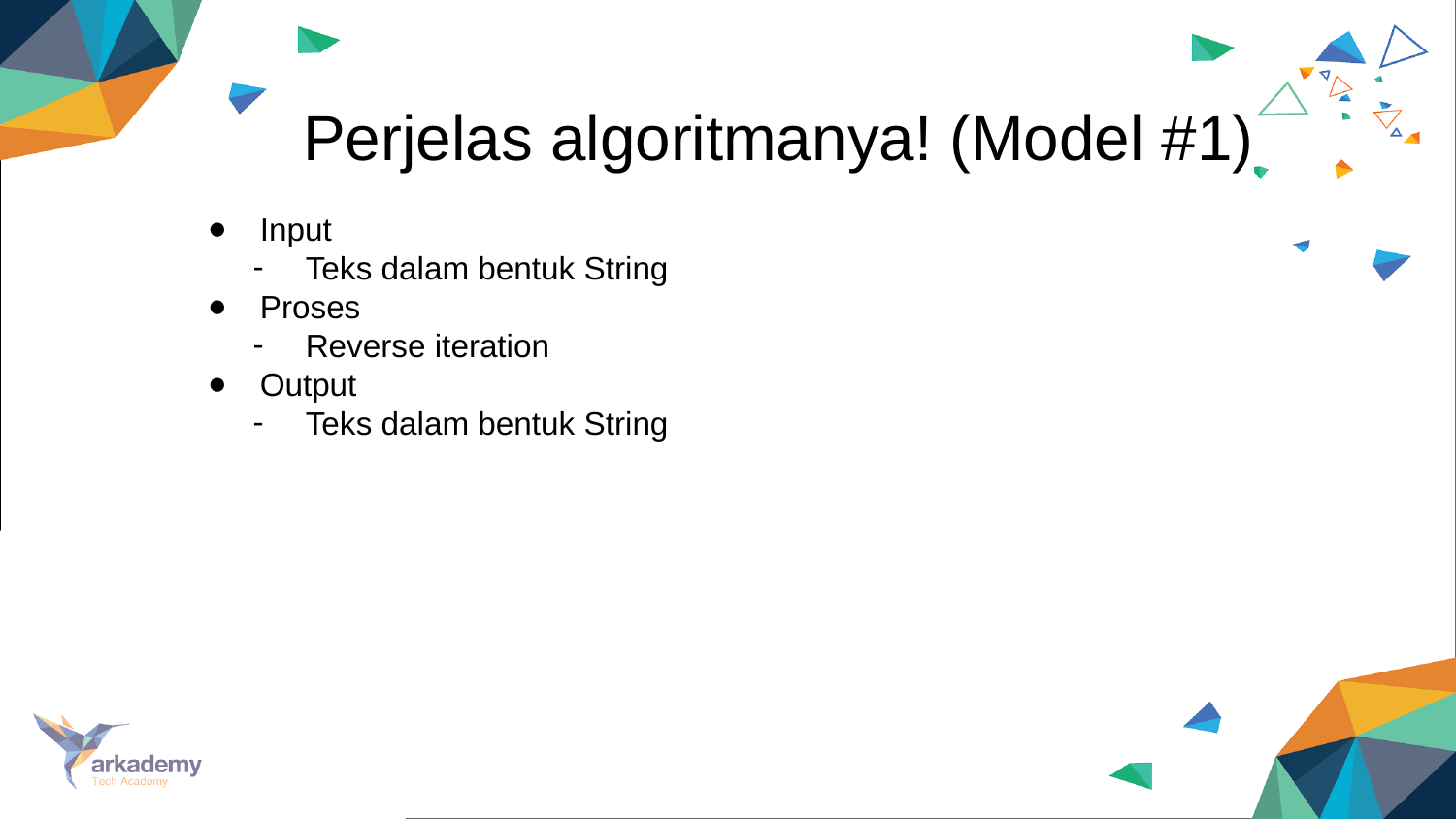

# Perjelas algoritmanya! (Model #1)
Input
Teks dalam bentuk String
Proses
Reverse iteration
Output
Teks dalam bentuk String